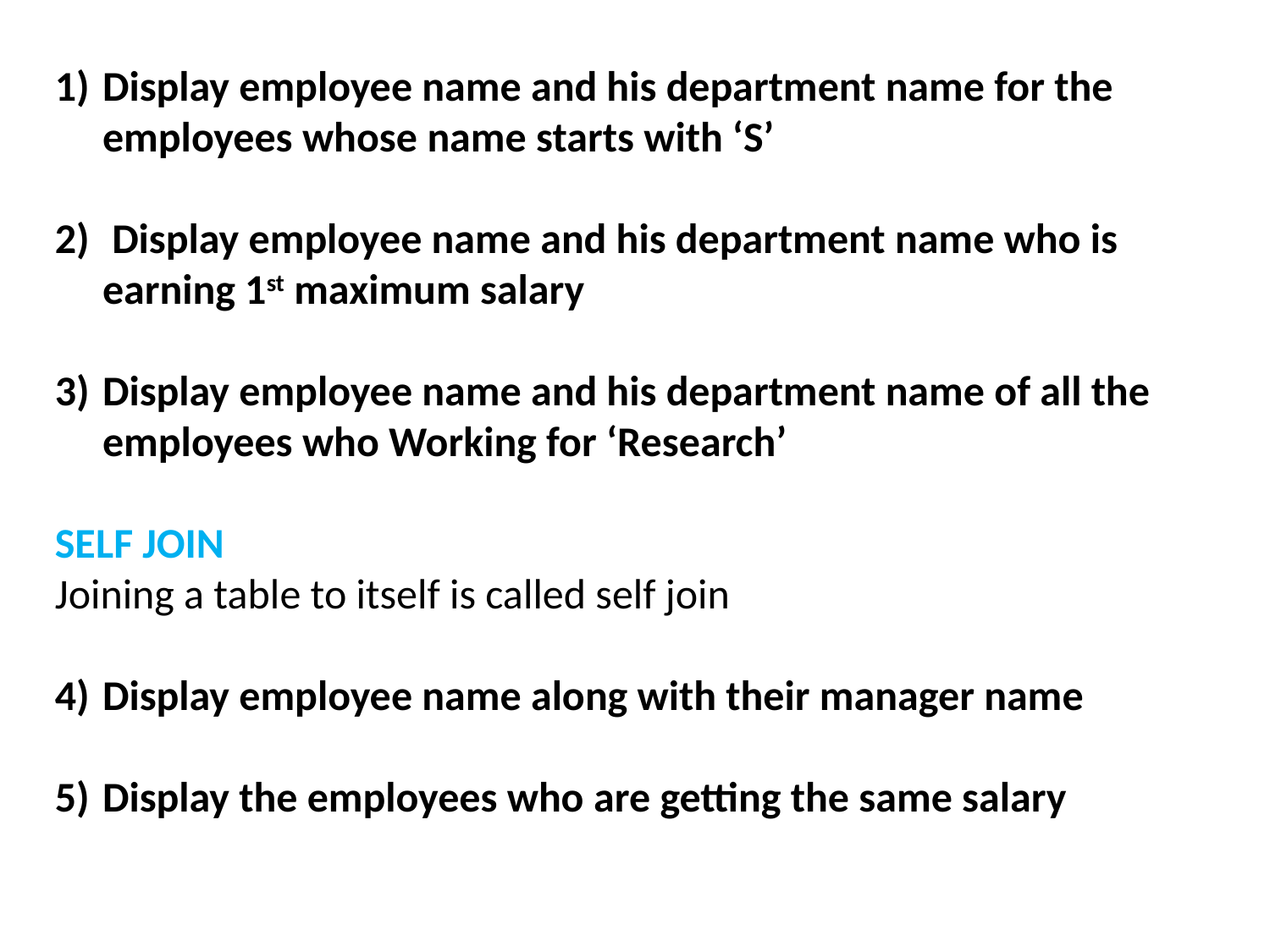

Display employee name and his department name for the employees whose name starts with ‘S’

 Display employee name and his department name who is earning 1st maximum salary

Display employee name and his department name of all the employees who Working for ‘Research’

SELF JOIN
Joining a table to itself is called self join

Display employee name along with their manager name

Display the employees who are getting the same salary